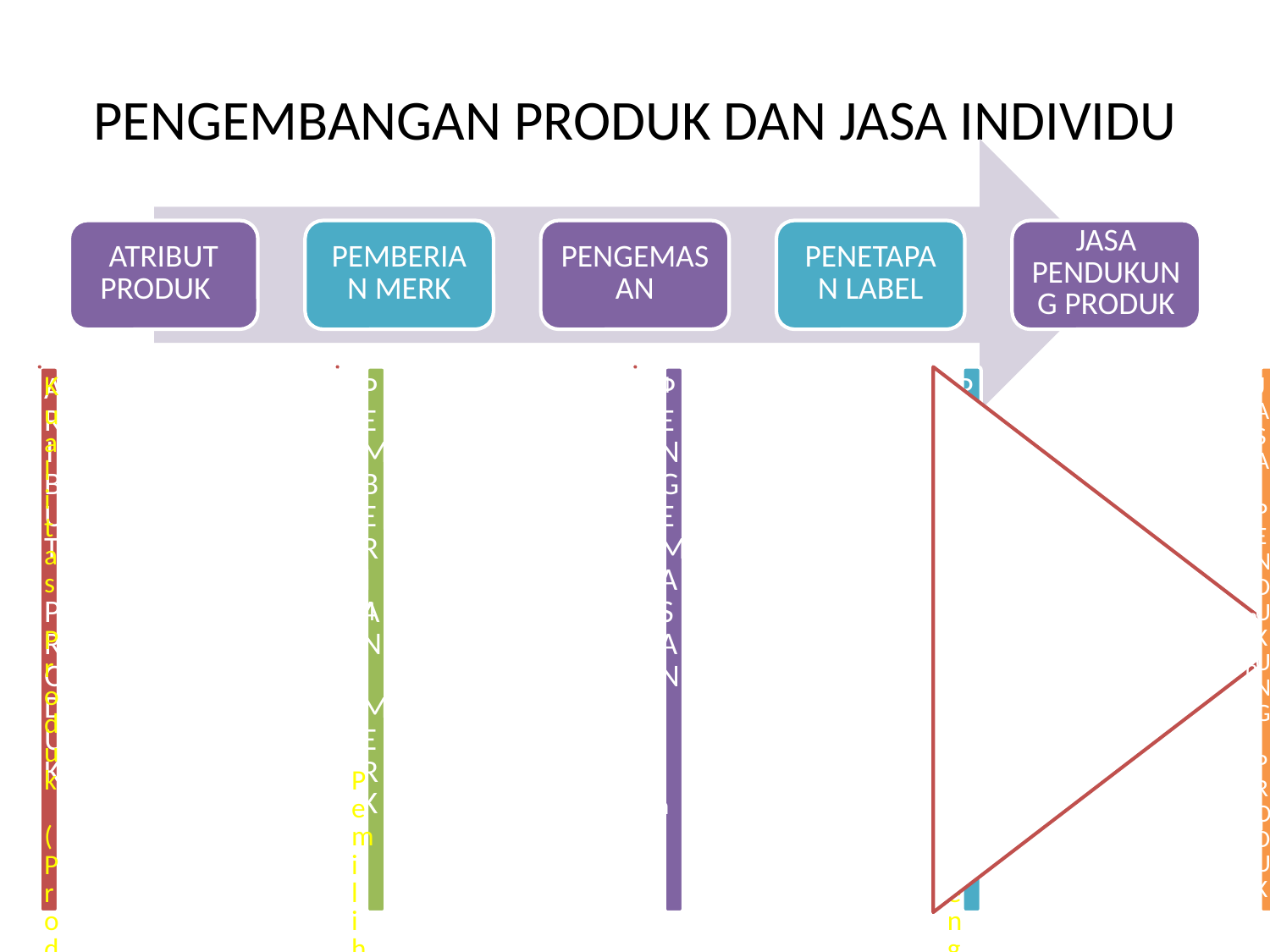

# PENGEMBANGAN PRODUK DAN JASA INDIVIDU
ATRIBUT PRODUK
PENETAPAN LABEL
JASA PENDUKUNG PRODUK
PEMBERIAN MERK
PENGEMASAN
PEMBERIAN MERK
PENGEMASAN
JASA PENDUKUNG PRODUK